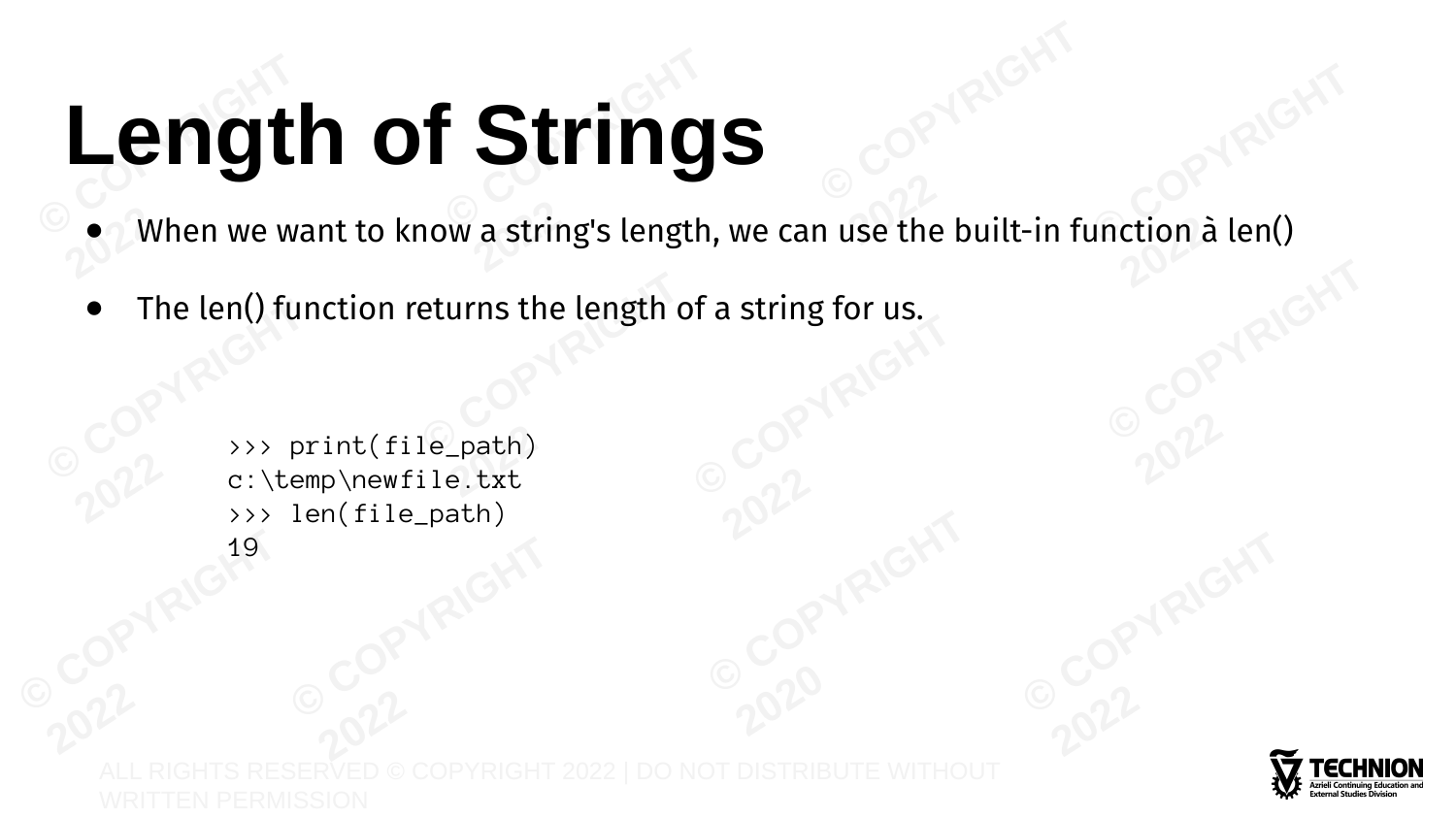

# Length of Strings
When we want to know a string's length, we can use the built-in function à len()

The len() function returns the length of a string for us.
>>> print(file_path)
c:\temp\newfile.txt
>>> len(file_path)
19